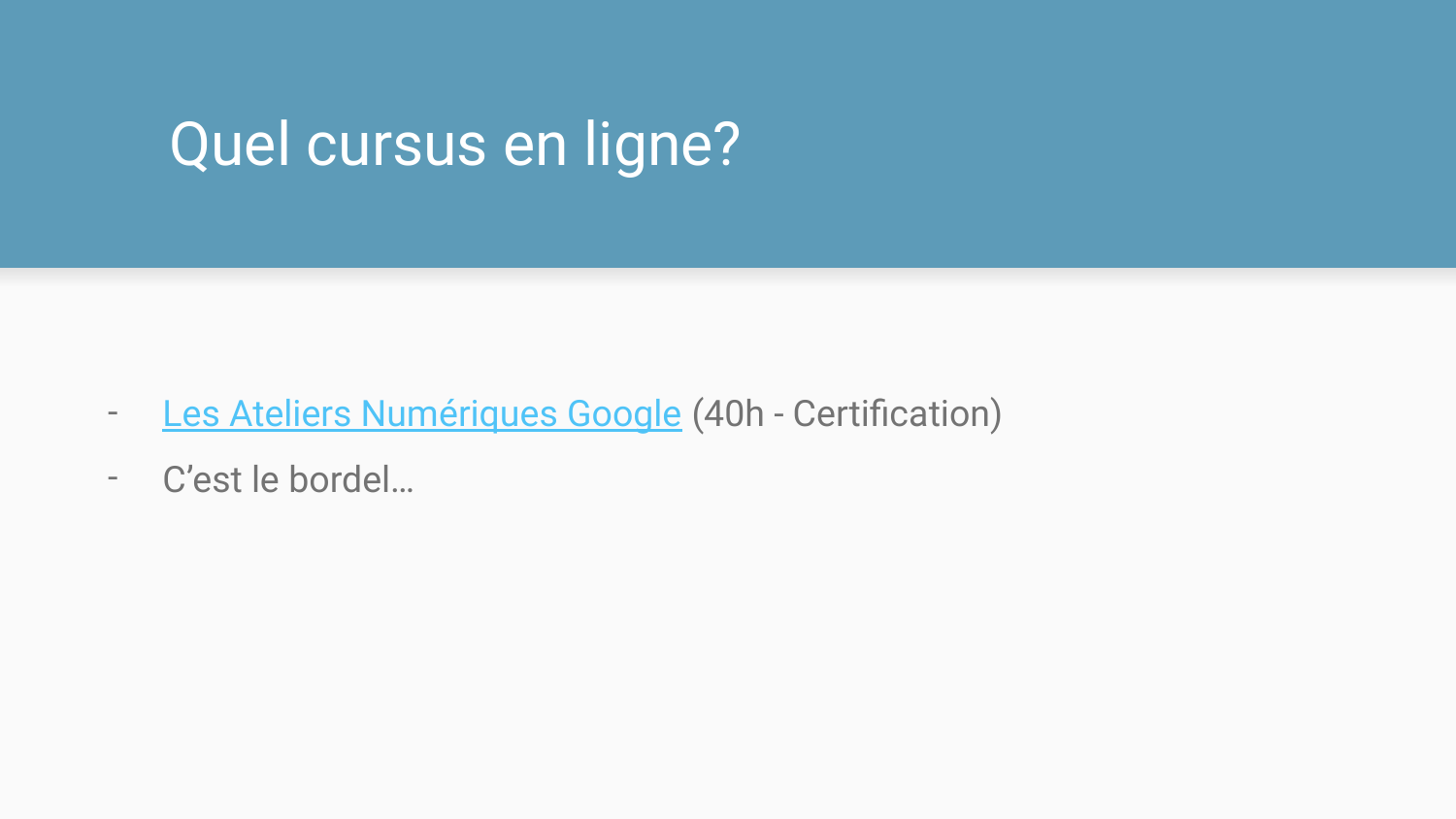

# Quel cursus en ligne?
Les Ateliers Numériques Google (40h - Certification)
C’est le bordel…